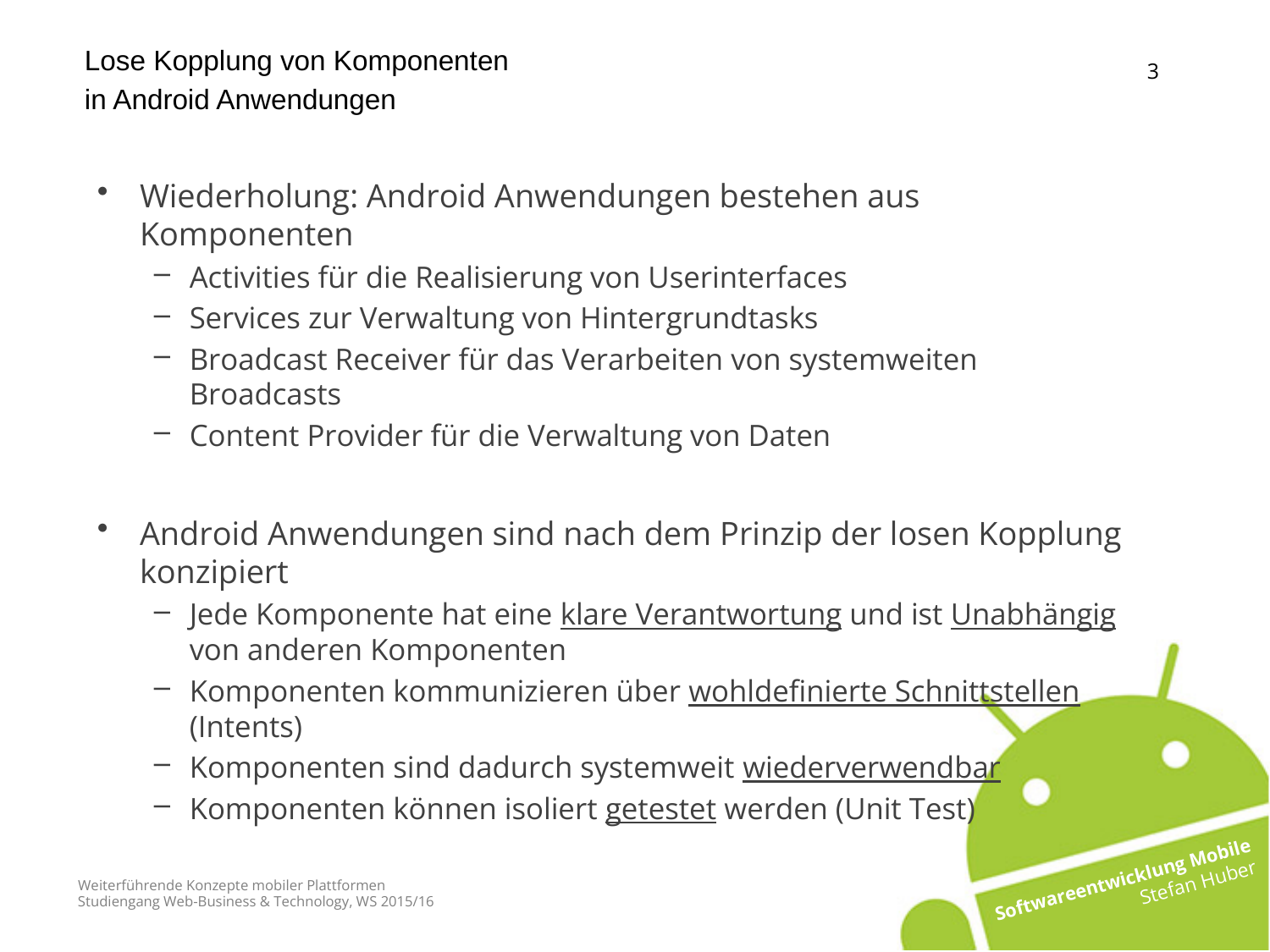

Lose Kopplung von Komponenten
in Android Anwendungen
Wiederholung: Android Anwendungen bestehen aus Komponenten
Activities für die Realisierung von Userinterfaces
Services zur Verwaltung von Hintergrundtasks
Broadcast Receiver für das Verarbeiten von systemweiten Broadcasts
Content Provider für die Verwaltung von Daten

Android Anwendungen sind nach dem Prinzip der losen Kopplung konzipiert
Jede Komponente hat eine klare Verantwortung und ist Unabhängig von anderen Komponenten
Komponenten kommunizieren über wohldefinierte Schnittstellen (Intents)
Komponenten sind dadurch systemweit wiederverwendbar
Komponenten können isoliert getestet werden (Unit Test)

# Weiterführende Konzepte mobiler Plattformen